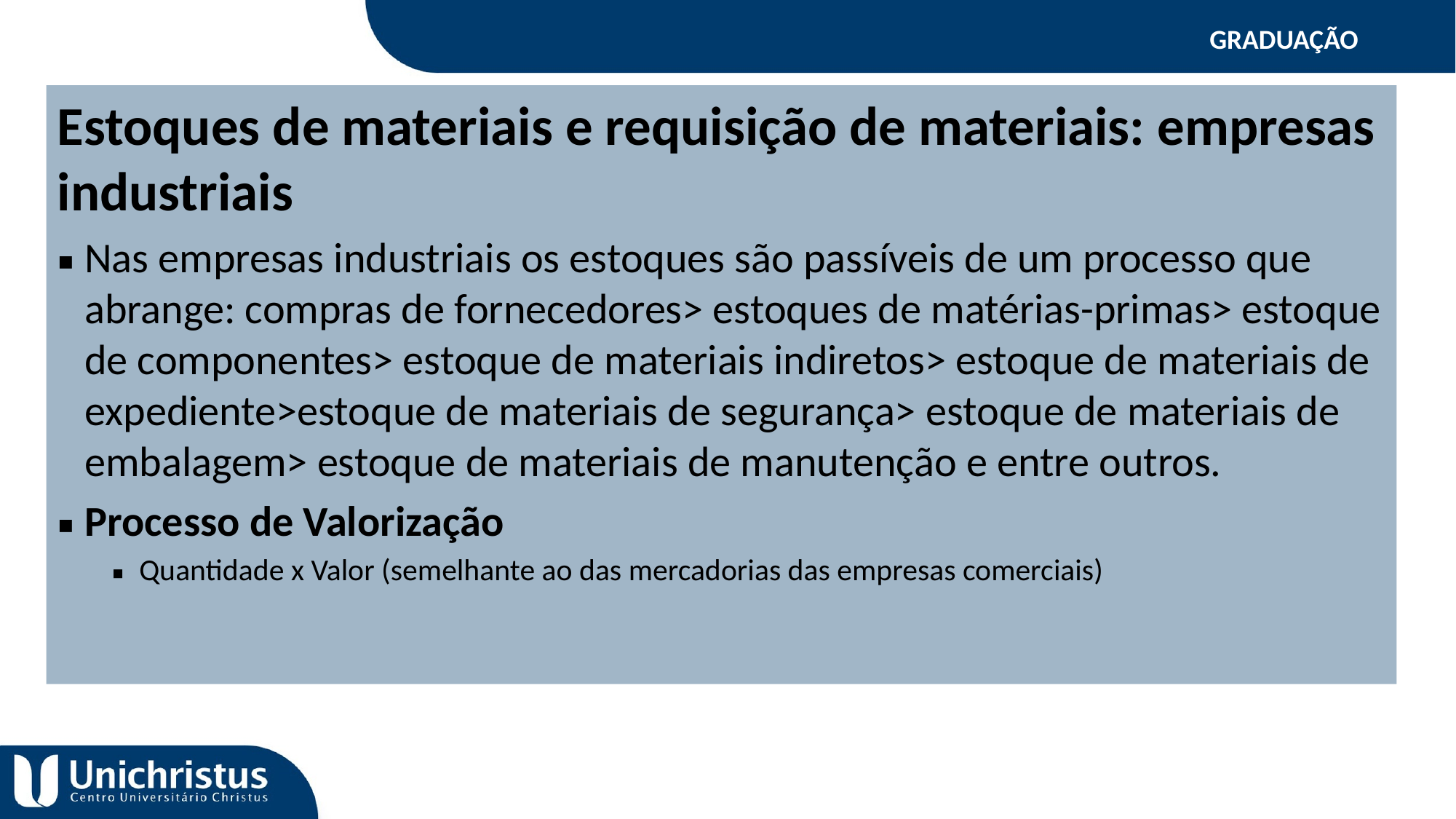

GRADUAÇÃO
Estoques de materiais e requisição de materiais: empresas industriais
Nas empresas industriais os estoques são passíveis de um processo que abrange: compras de fornecedores> estoques de matérias-primas> estoque de componentes> estoque de materiais indiretos> estoque de materiais de expediente>estoque de materiais de segurança> estoque de materiais de embalagem> estoque de materiais de manutenção e entre outros.
Processo de Valorização
Quantidade x Valor (semelhante ao das mercadorias das empresas comerciais)